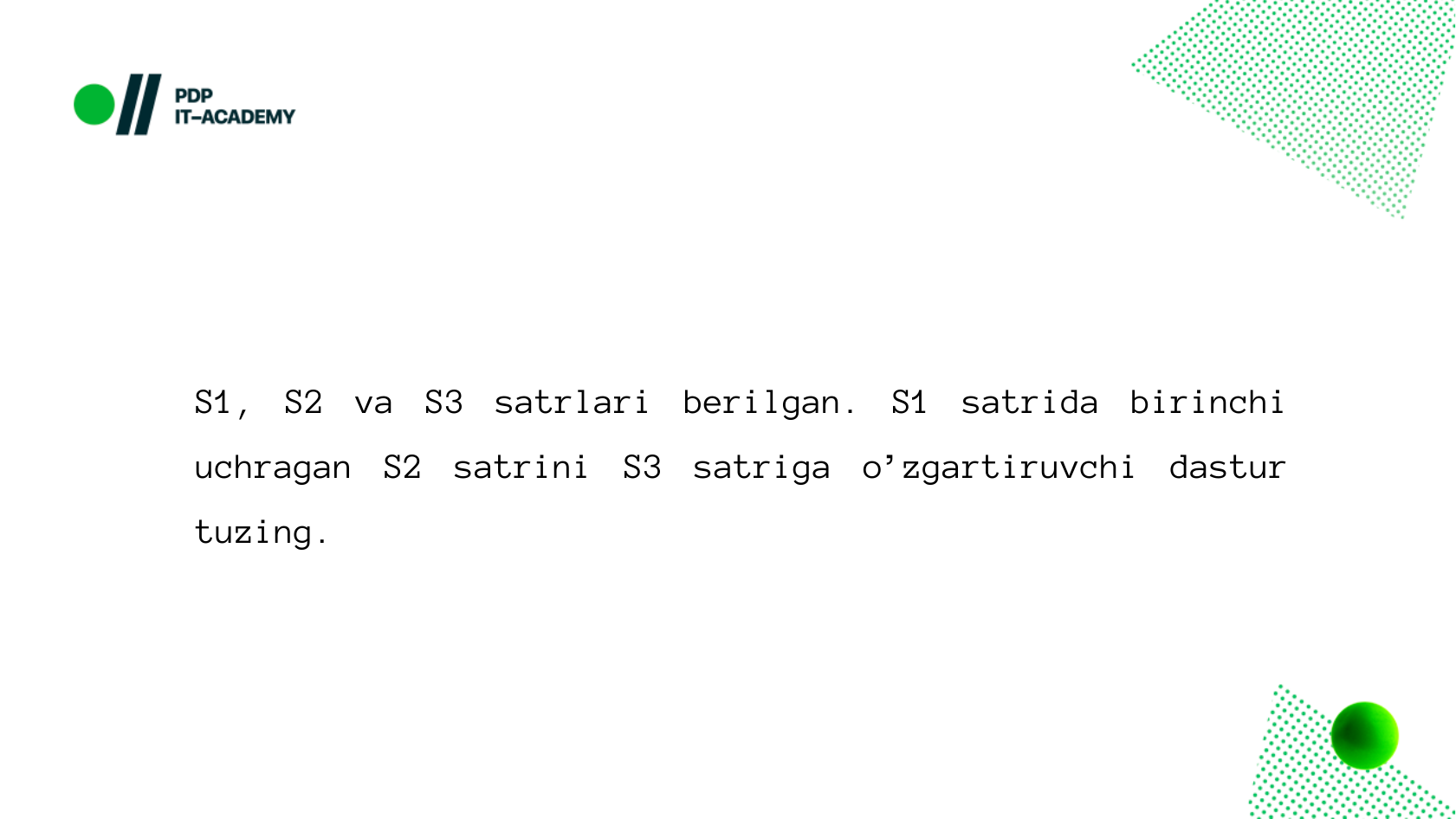

S1, S2 va S3 satrlari berilgan. S1 satrida birinchi uchragan S2 satrini S3 satriga o’zgartiruvchi dastur tuzing.